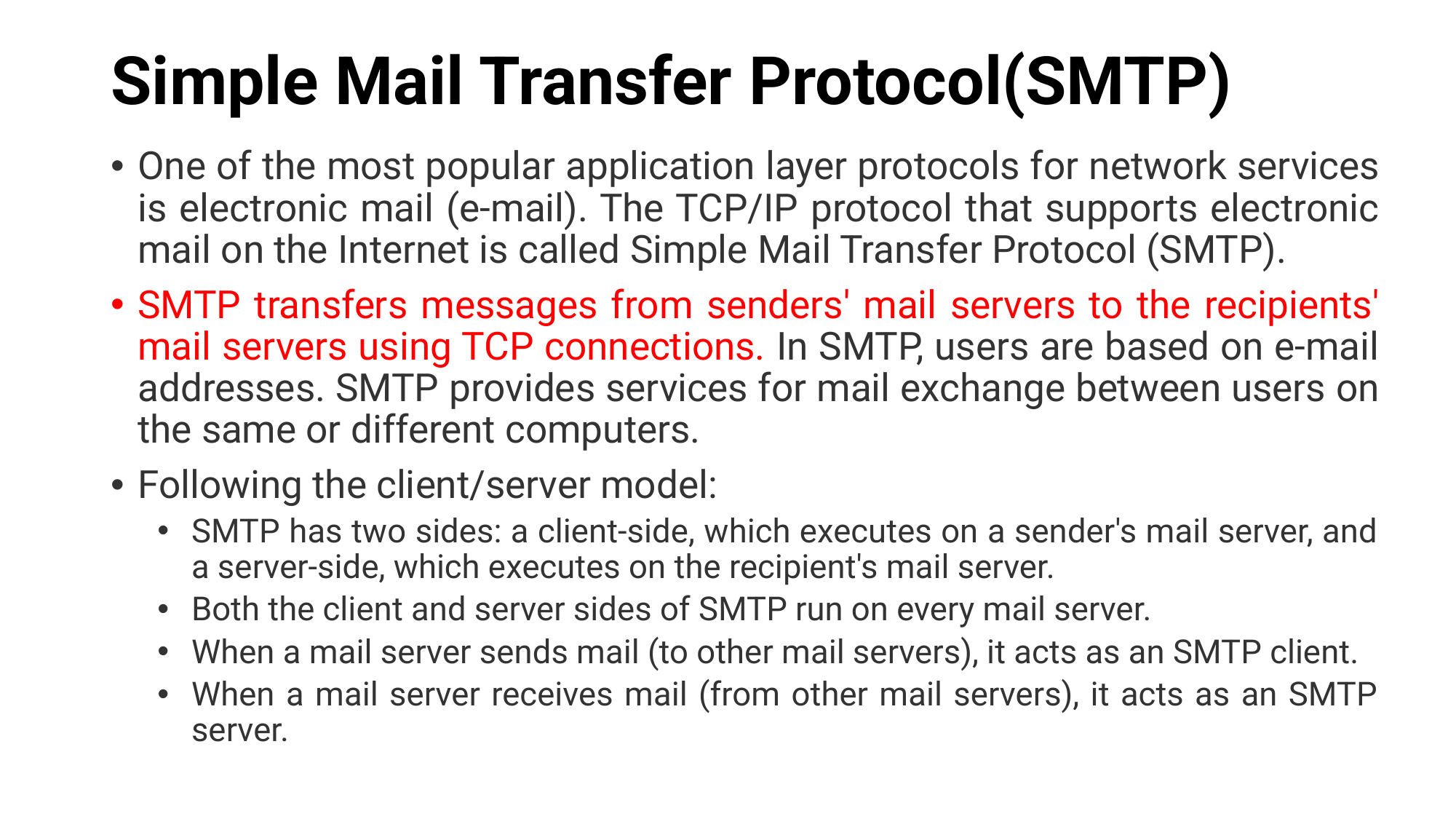

# Simple Mail Transfer Protocol(SMTP)
One of the most popular application layer protocols for network services is electronic mail (e-mail). The TCP/IP protocol that supports electronic mail on the Internet is called Simple Mail Transfer Protocol (SMTP).
SMTP transfers messages from senders' mail servers to the recipients' mail servers using TCP connections. In SMTP, users are based on e-mail addresses. SMTP provides services for mail exchange between users on the same or different computers.
Following the client/server model:
SMTP has two sides: a client-side, which executes on a sender's mail server, and a server-side, which executes on the recipient's mail server.
Both the client and server sides of SMTP run on every mail server.
When a mail server sends mail (to other mail servers), it acts as an SMTP client.
When a mail server receives mail (from other mail servers), it acts as an SMTP server.